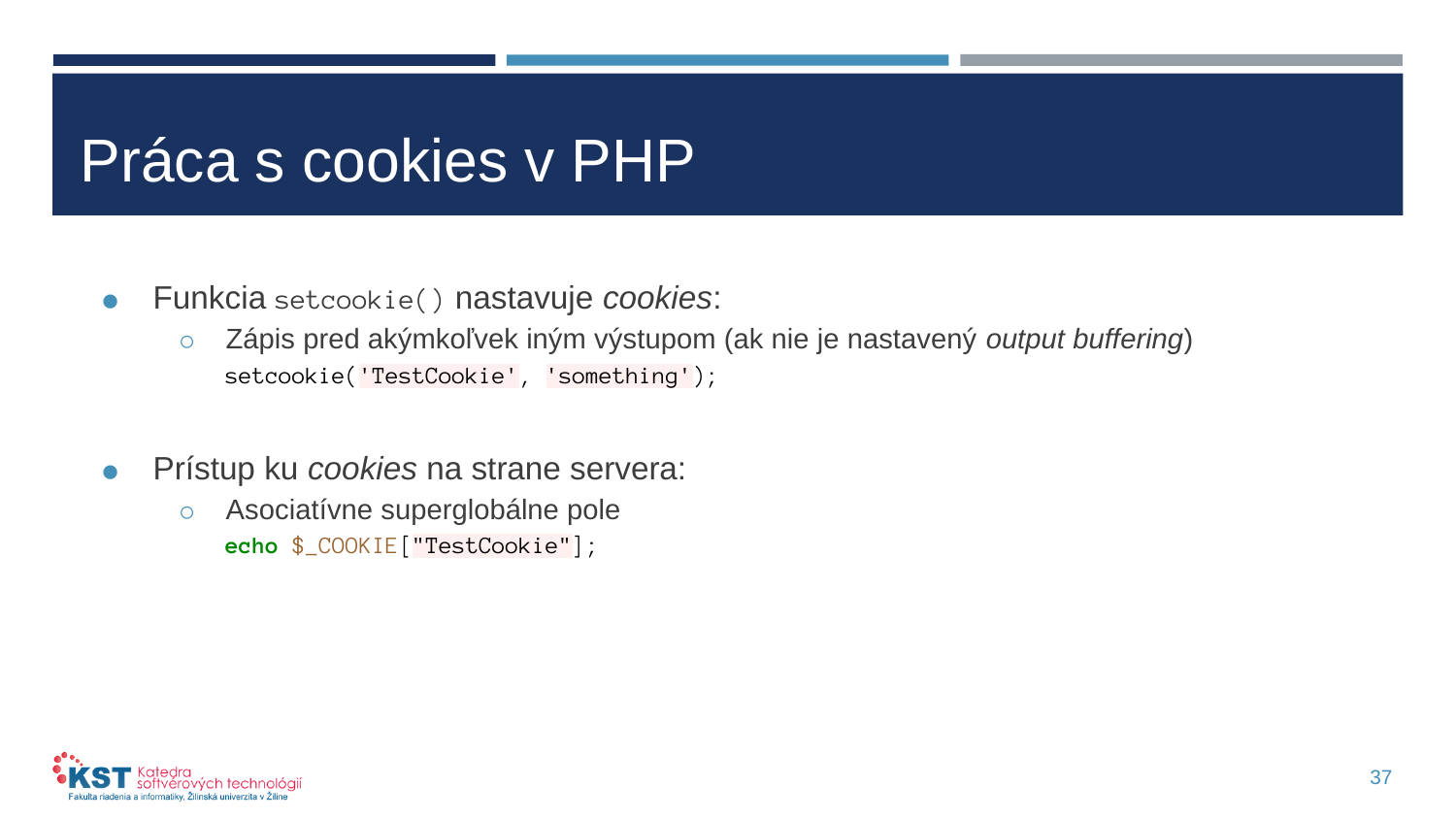

# Práca s cookies v PHP
Funkcia setcookie() nastavuje cookies:
Zápis pred akýmkoľvek iným výstupom (ak nie je nastavený output buffering)
setcookie('TestCookie', 'something');

Prístup ku cookies na strane servera:
Asociatívne superglobálne pole
echo $_COOKIE["TestCookie"];
37